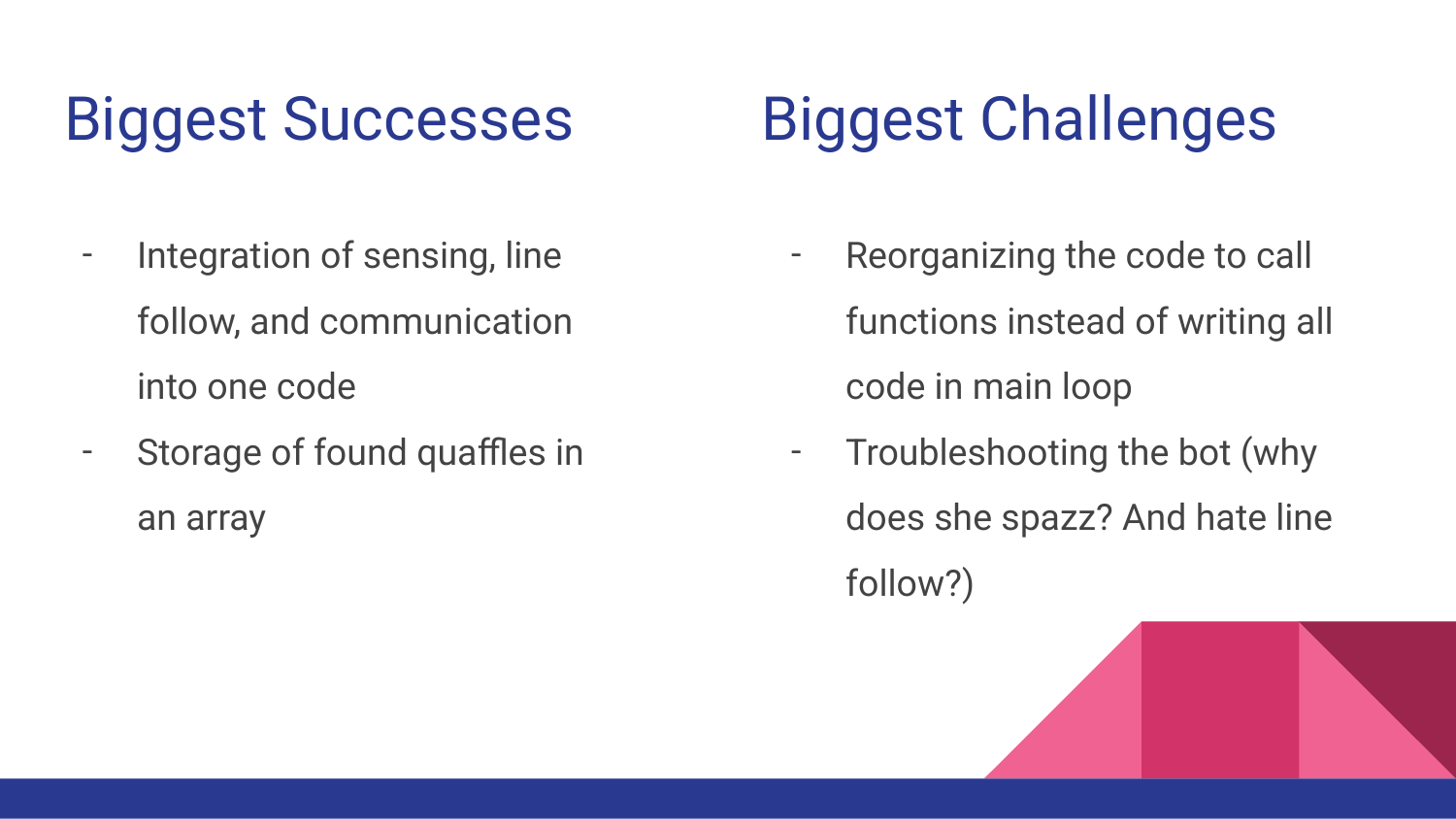

# Biggest Successes
Biggest Challenges
Integration of sensing, line follow, and communication into one code
Storage of found quaffles in an array

Reorganizing the code to call functions instead of writing all code in main loop
Troubleshooting the bot (why does she spazz? And hate line follow?)